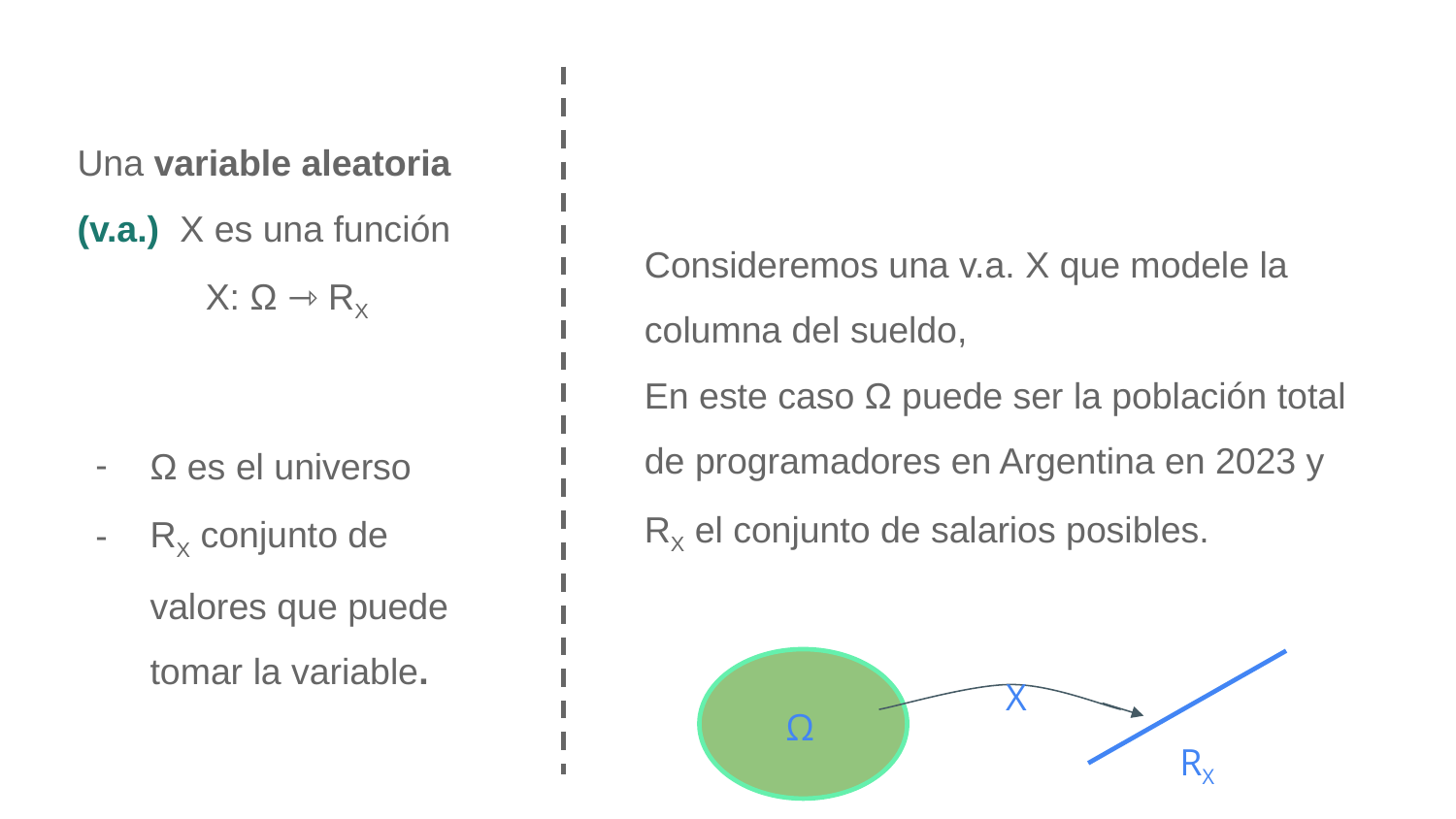

Una variable aleatoria (v.a.)  X es una función
X: Ω ⇾ RX

Ω es el universo
RX conjunto de valores que puede tomar la variable.
Consideremos una v.a. X que modele la columna del sueldo,
En este caso Ω puede ser la población total de programadores en Argentina en 2023 y RX el conjunto de salarios posibles.

X
   Ω

RX